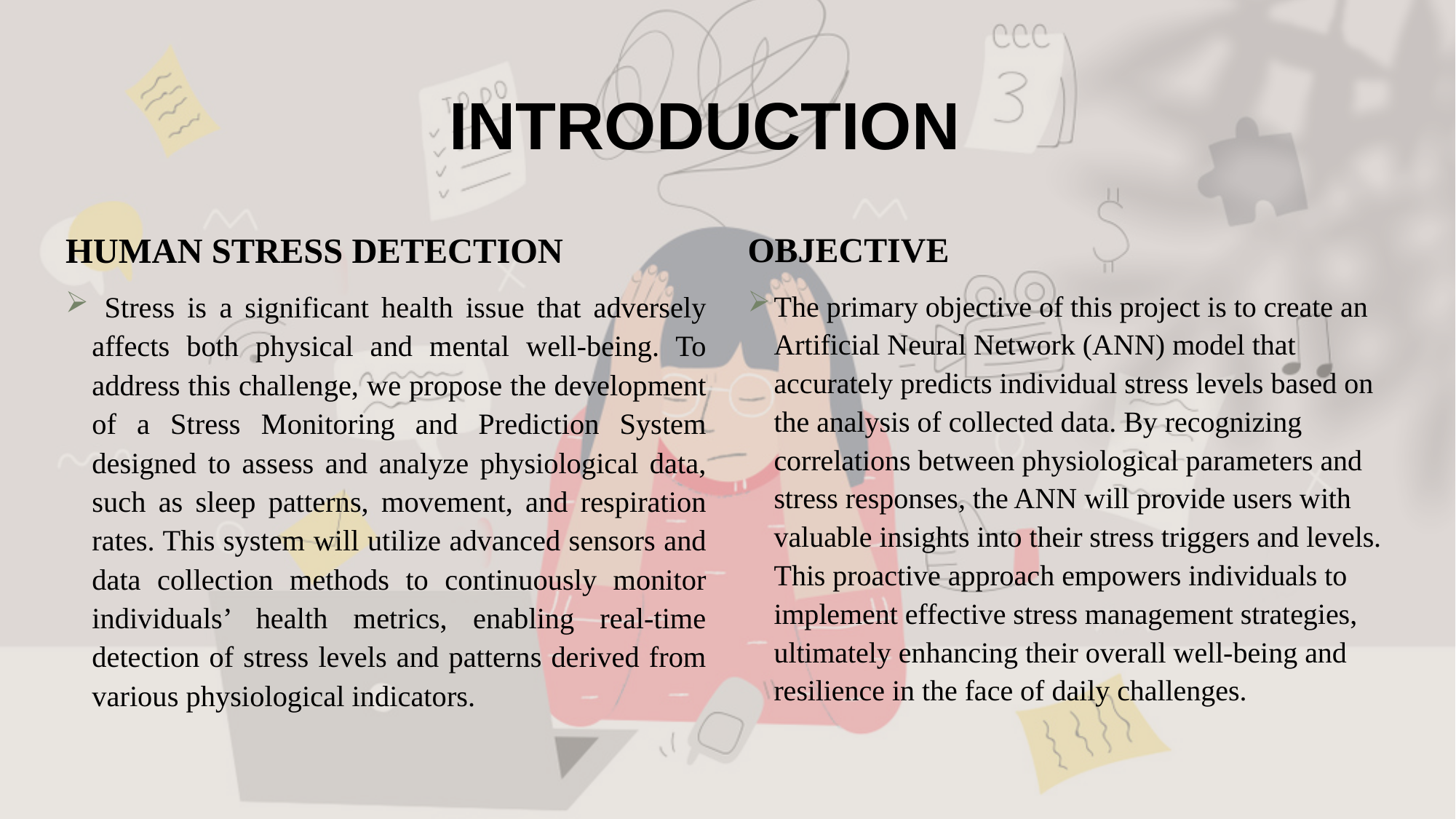

# INTRODUCTION
HUMAN STRESS DETECTION
 Stress is a significant health issue that adversely affects both physical and mental well-being. To address this challenge, we propose the development of a Stress Monitoring and Prediction System designed to assess and analyze physiological data, such as sleep patterns, movement, and respiration rates. This system will utilize advanced sensors and data collection methods to continuously monitor individuals’ health metrics, enabling real-time detection of stress levels and patterns derived from various physiological indicators.

OBJECTIVE
The primary objective of this project is to create an Artificial Neural Network (ANN) model that accurately predicts individual stress levels based on the analysis of collected data. By recognizing correlations between physiological parameters and stress responses, the ANN will provide users with valuable insights into their stress triggers and levels. This proactive approach empowers individuals to implement effective stress management strategies, ultimately enhancing their overall well-being and resilience in the face of daily challenges.